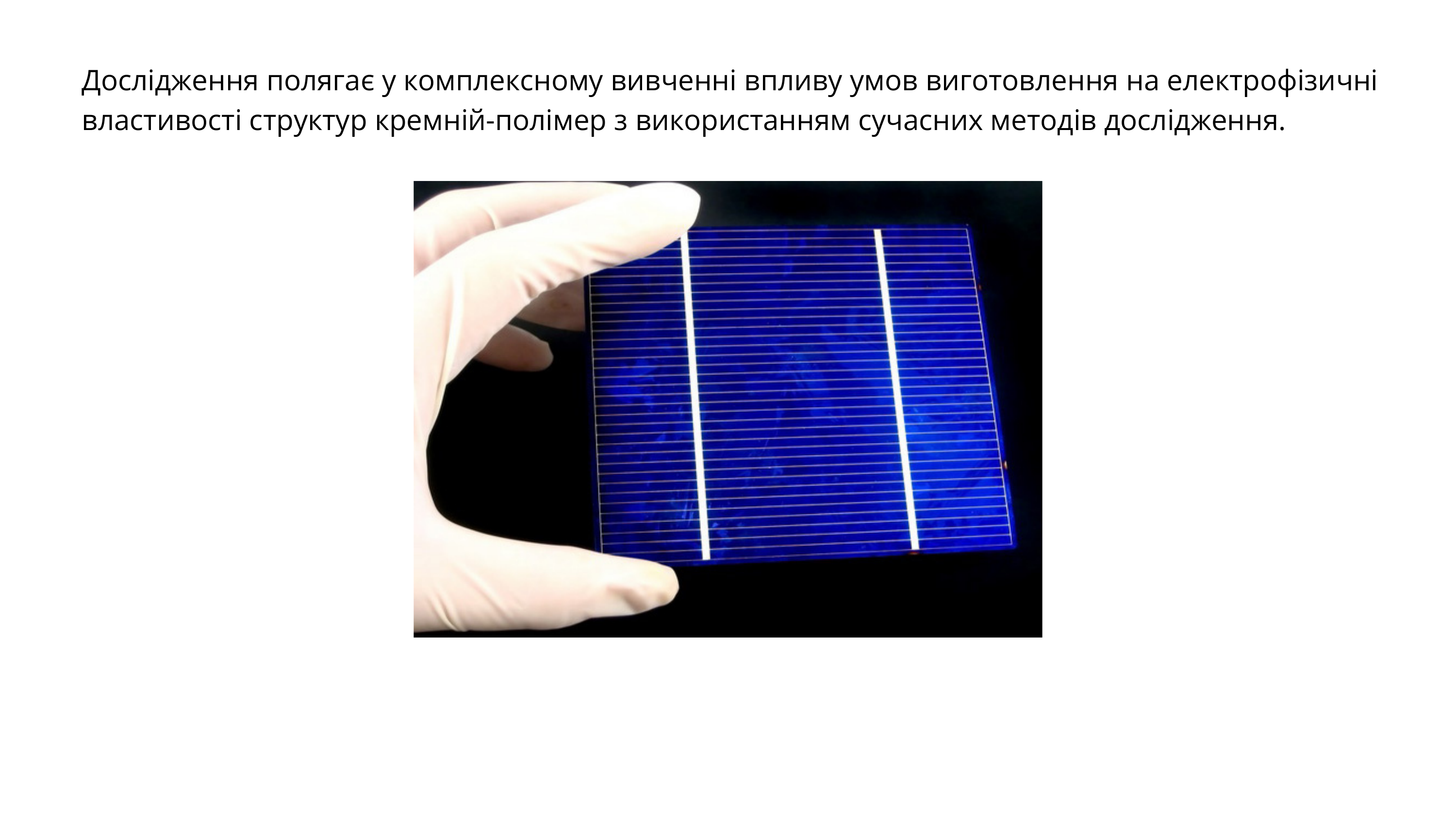

Дослідження полягає у комплексному вивченні впливу умов виготовлення на електрофізичні властивості структур кремній-полімер з використанням сучасних методів дослідження.